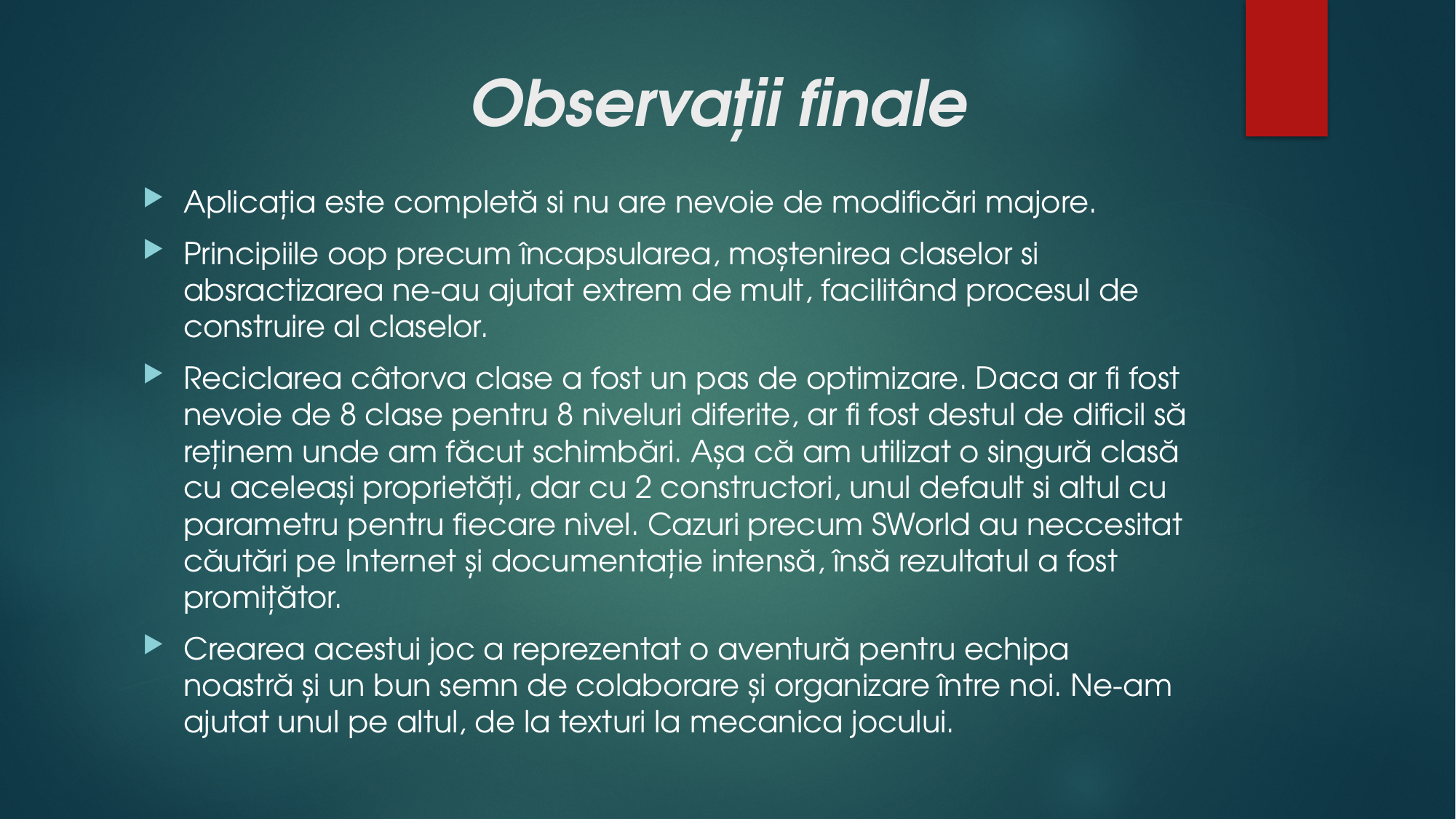

# Observații finale
Aplicația este completă si nu are nevoie de modificări majore.
Principiile oop precum încapsularea, moștenirea claselor si absractizarea ne-au ajutat extrem de mult, facilitând procesul de construire al claselor.
Reciclarea câtorva clase a fost un pas de optimizare. Daca ar fi fost nevoie de 8 clase pentru 8 niveluri diferite, ar fi fost destul de dificil să reținem unde am făcut schimbări. Așa că am utilizat o singură clasă cu aceleași proprietăți, dar cu 2 constructori, unul default si altul cu parametru pentru fiecare nivel. Cazuri precum SWorld au neccesitat căutări pe Internet și documentație intensă, însă rezultatul a fost promițător.
Crearea acestui joc a reprezentat o aventură pentru echipa noastră și un bun semn de colaborare și organizare între noi. Ne-am ajutat unul pe altul, de la texturi la mecanica jocului.